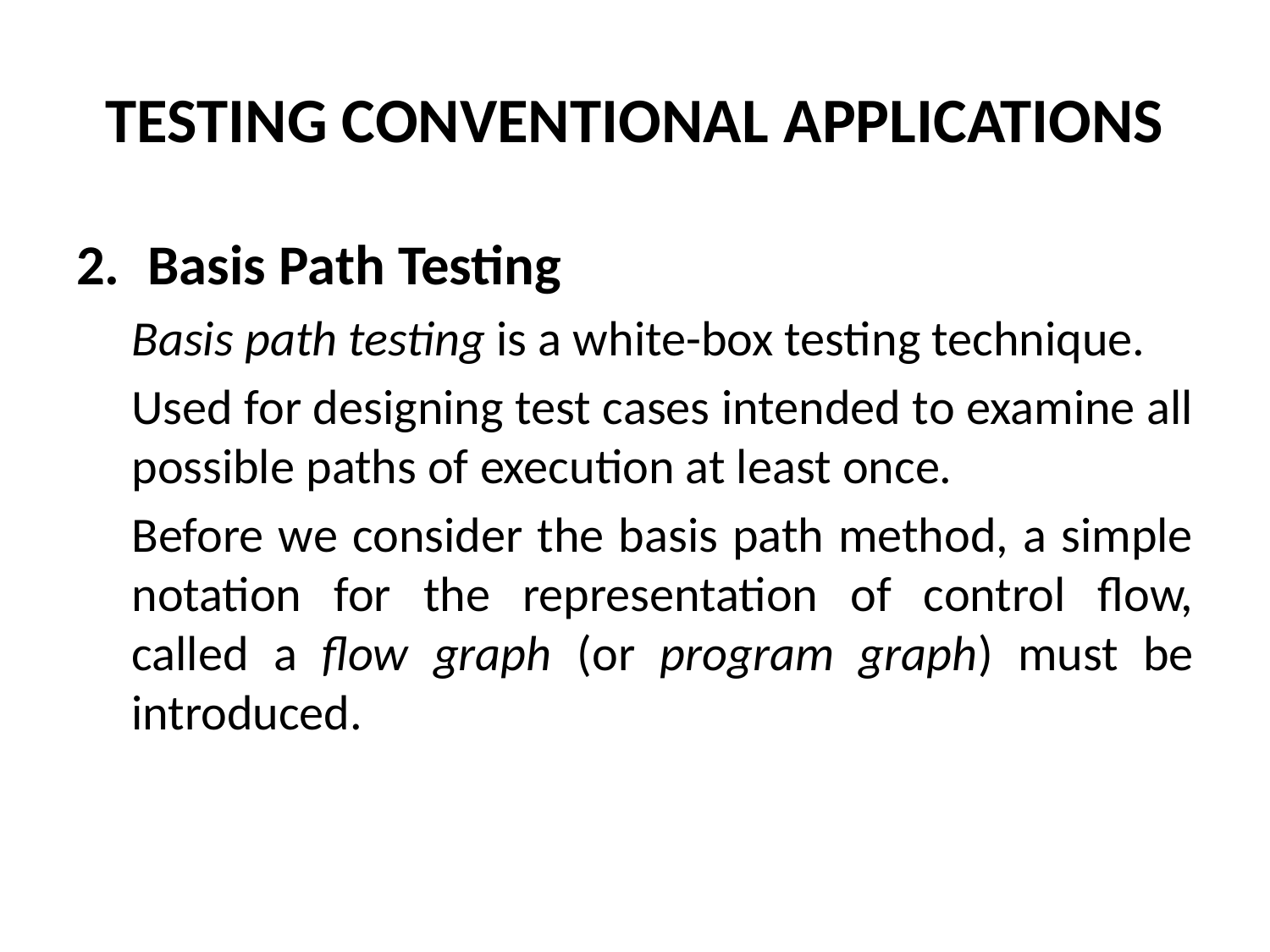

# TESTING CONVENTIONAL APPLICATIONS
Basis Path Testing
Basis path testing is a white-box testing technique.
Used for designing test cases intended to examine all possible paths of execution at least once.
Before we consider the basis path method, a simple notation for the representation of control flow, called a flow graph (or program graph) must be introduced.